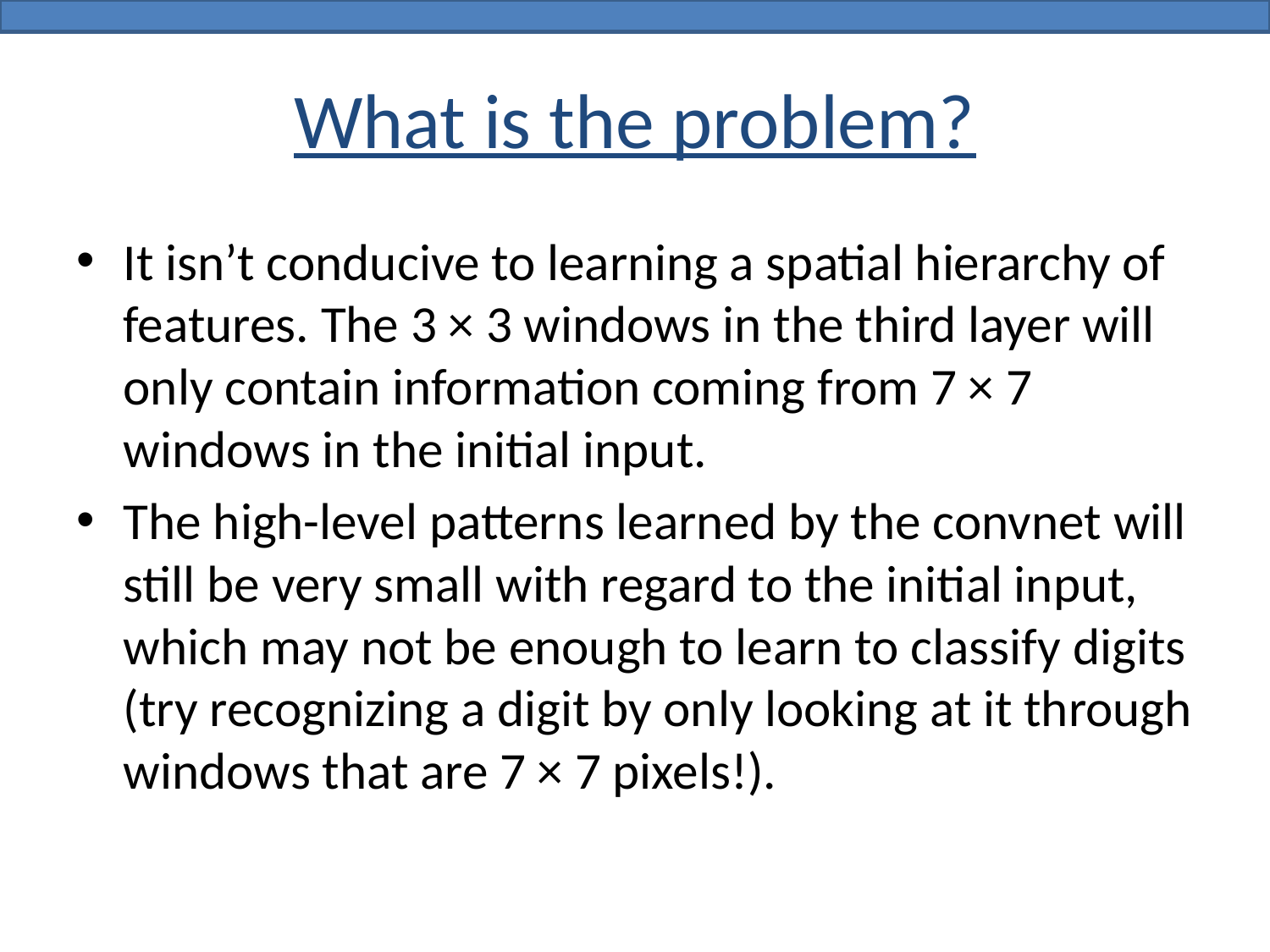

# What is the problem?
It isn’t conducive to learning a spatial hierarchy of features. The 3 × 3 windows in the third layer will only contain information coming from 7 × 7 windows in the initial input.
The high-level patterns learned by the convnet will still be very small with regard to the initial input, which may not be enough to learn to classify digits (try recognizing a digit by only looking at it through windows that are 7 × 7 pixels!).